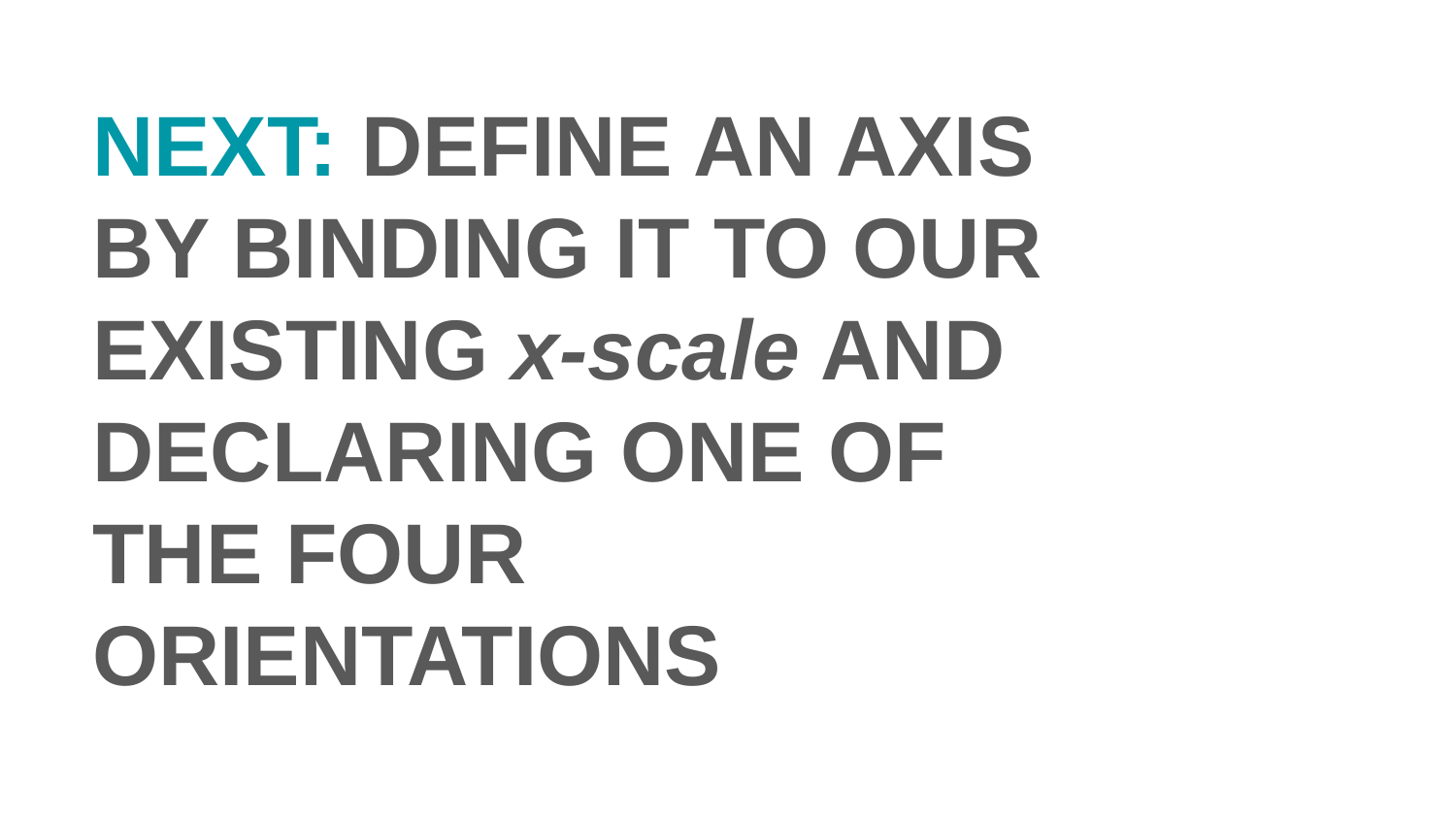

# NEXT: DEFINE AN AXIS BY BINDING IT TO OUR EXISTING x-scale AND DECLARING ONE OF THE FOUR ORIENTATIONS